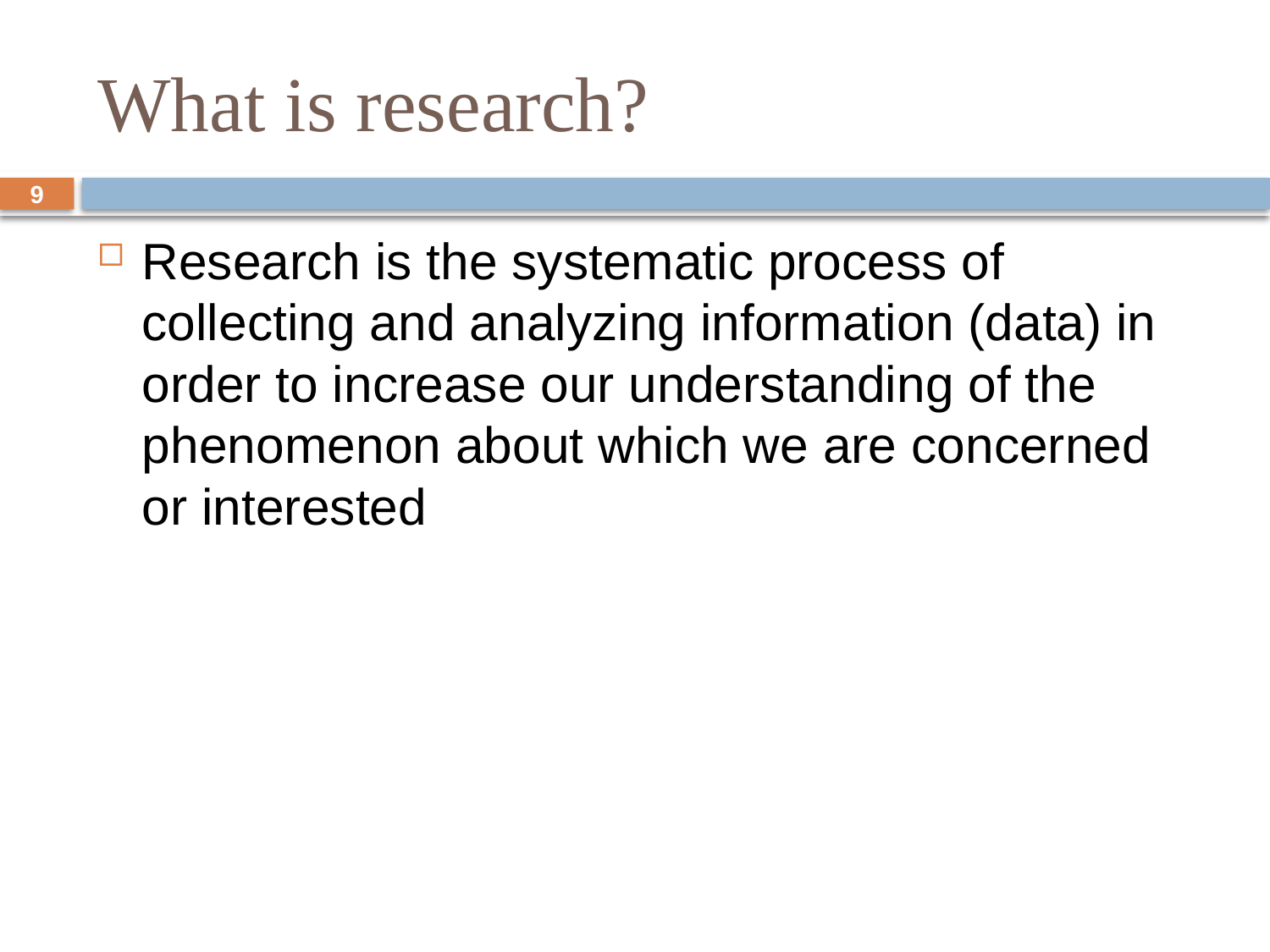

# What is research?
9
Research is the systematic process of collecting and analyzing information (data) in order to increase our understanding of the phenomenon about which we are concerned or interested